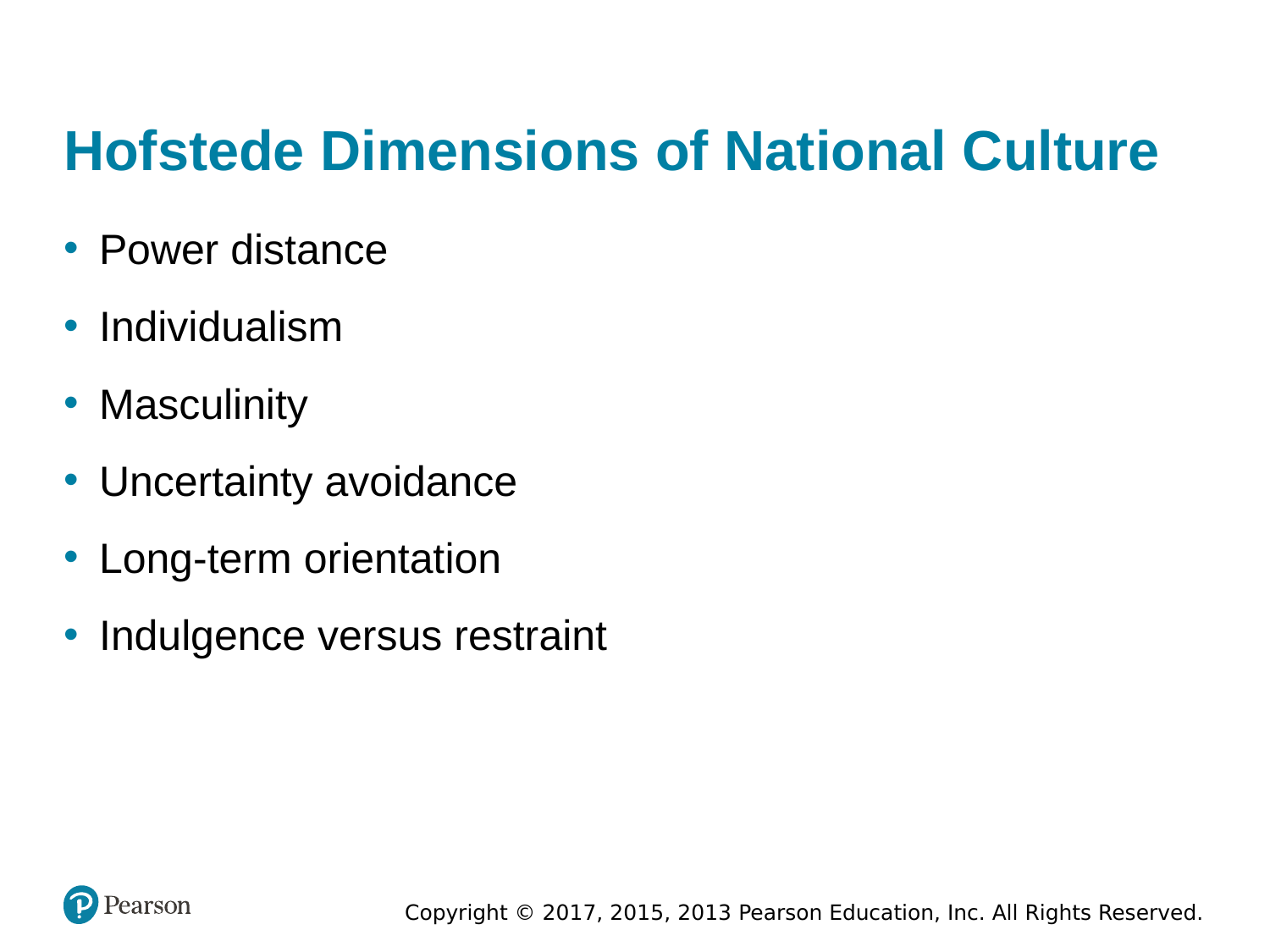

# Hofstede Dimensions of National Culture
Power distance
Individualism
Masculinity
Uncertainty avoidance
Long-term orientation
Indulgence versus restraint